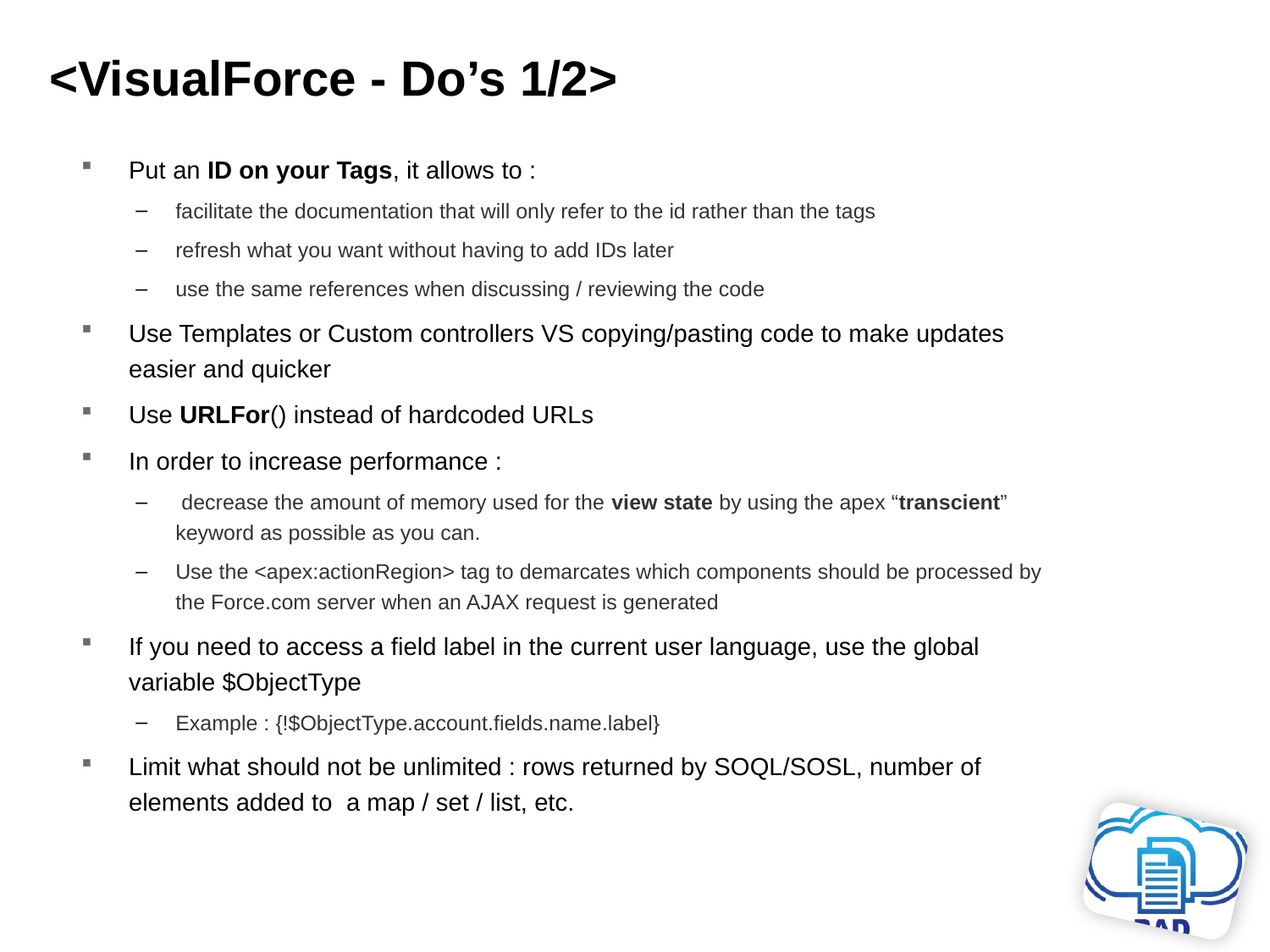

<VisualForce - Do’s 1/2>
Put an ID on your Tags, it allows to :
facilitate the documentation that will only refer to the id rather than the tags
refresh what you want without having to add IDs later
use the same references when discussing / reviewing the code
Use Templates or Custom controllers VS copying/pasting code to make updates easier and quicker
Use URLFor() instead of hardcoded URLs
In order to increase performance :
 decrease the amount of memory used for the view state by using the apex “transcient” keyword as possible as you can.
Use the <apex:actionRegion> tag to demarcates which components should be processed by the Force.com server when an AJAX request is generated
If you need to access a field label in the current user language, use the global variable $ObjectType
Example : {!$ObjectType.account.fields.name.label}
Limit what should not be unlimited : rows returned by SOQL/SOSL, number of elements added to  a map / set / list, etc.